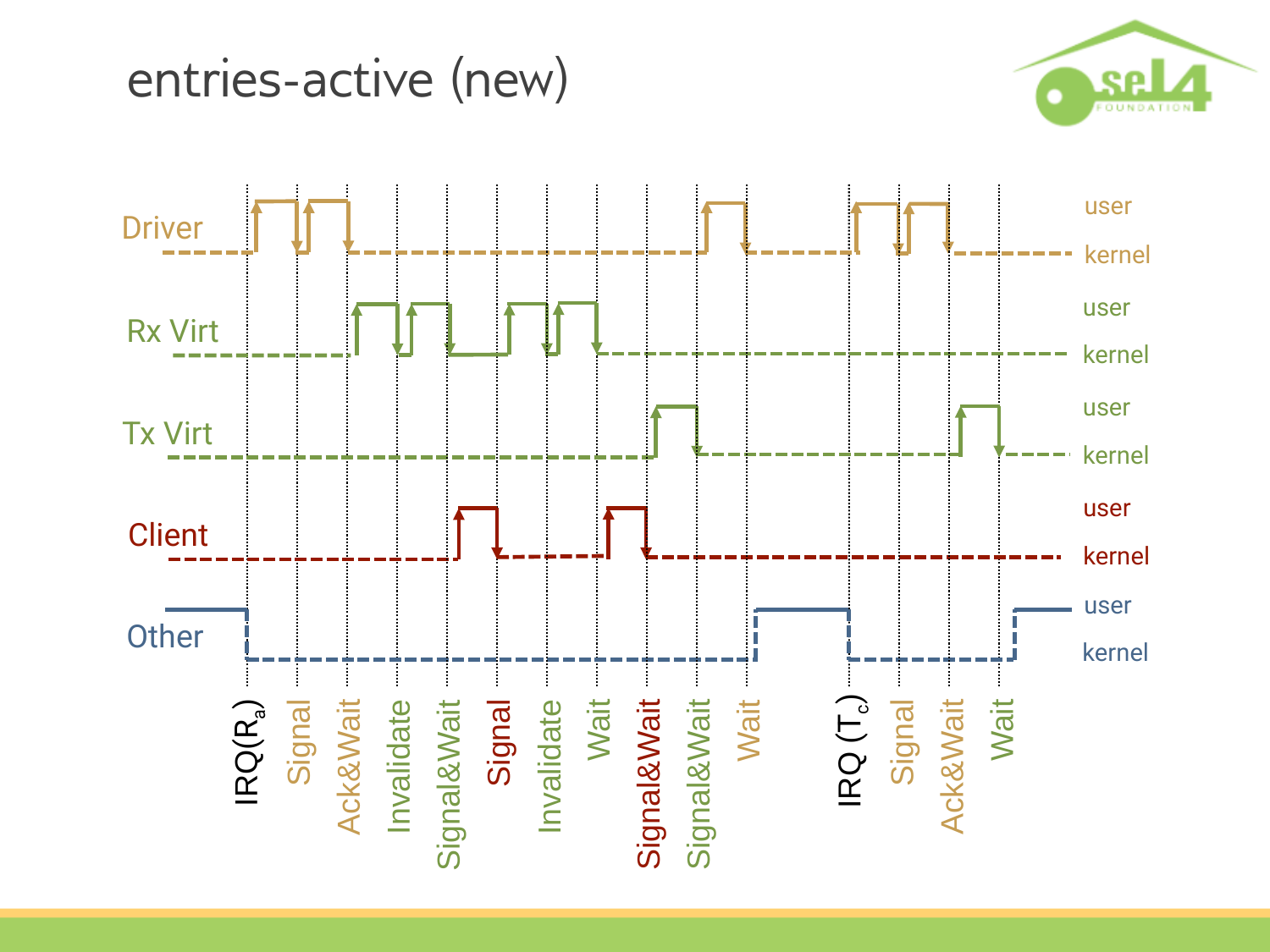

# entries-active (new)
IRQ (Tc)
Signal
Ack&Wait
Wait
Wait
user
kernel
Driver
IRQ(Ra)
Signal
Ack&Wait
Invalidate
Signal&Wait
Signal
Invalidate
Wait
Signal&Wait
Signal&Wait
user
kernel
Rx Virt
user
kernel
Tx Virt
user
kernel
Client
user
kernel
Other